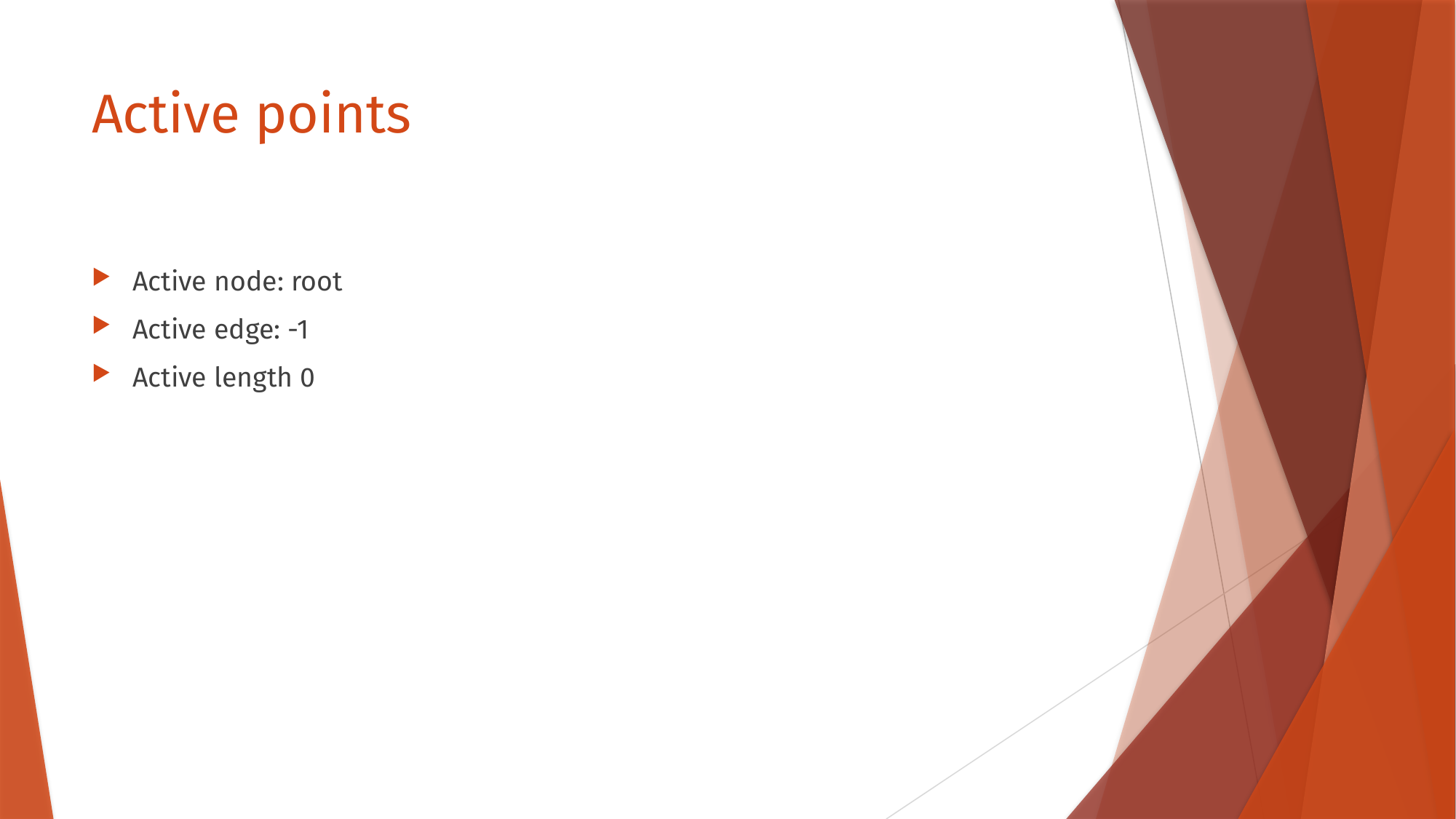

# Active points
Active node: root
Active edge: -1
Active length 0